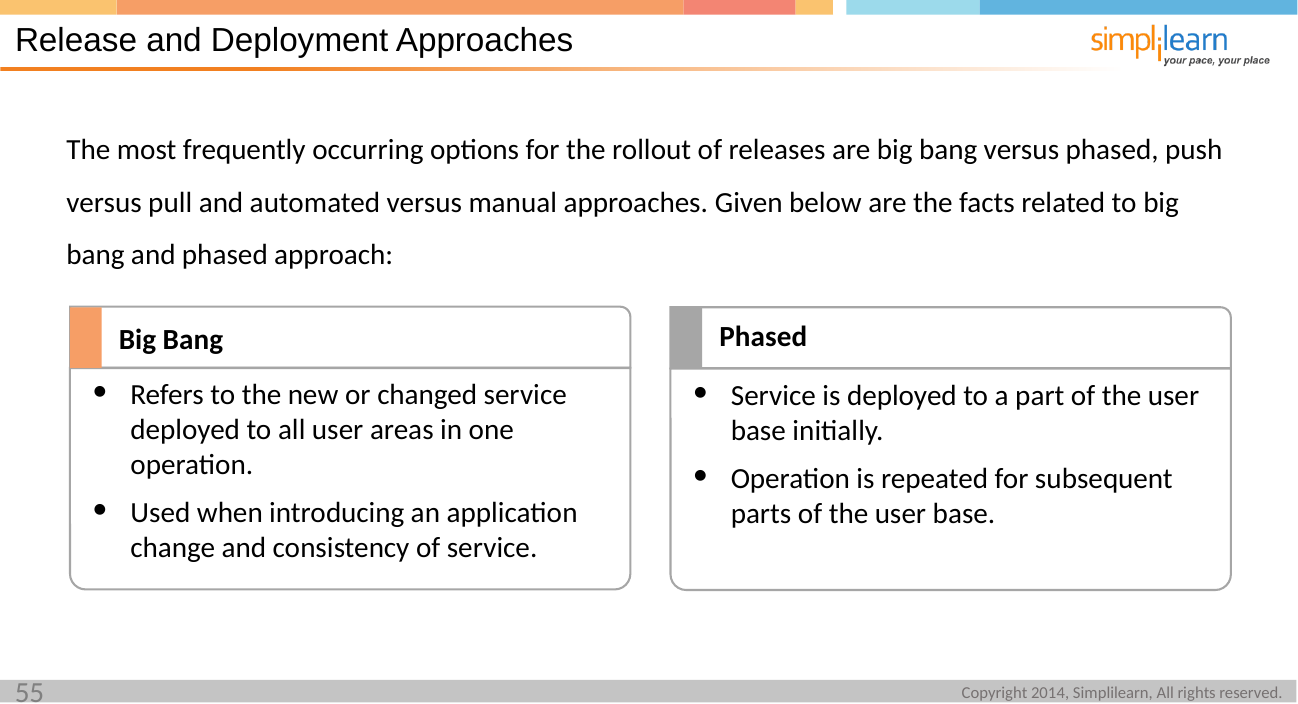

Release and Deployment Approaches
The most frequently occurring options for the rollout of releases are big bang versus phased, push versus pull and automated versus manual approaches. Given below are the facts related to big bang and phased approach:

Big Bang
Phased
Refers to the new or changed service deployed to all user areas in one operation.
Used when introducing an application change and consistency of service.
Service is deployed to a part of the user base initially.
Operation is repeated for subsequent parts of the user base.